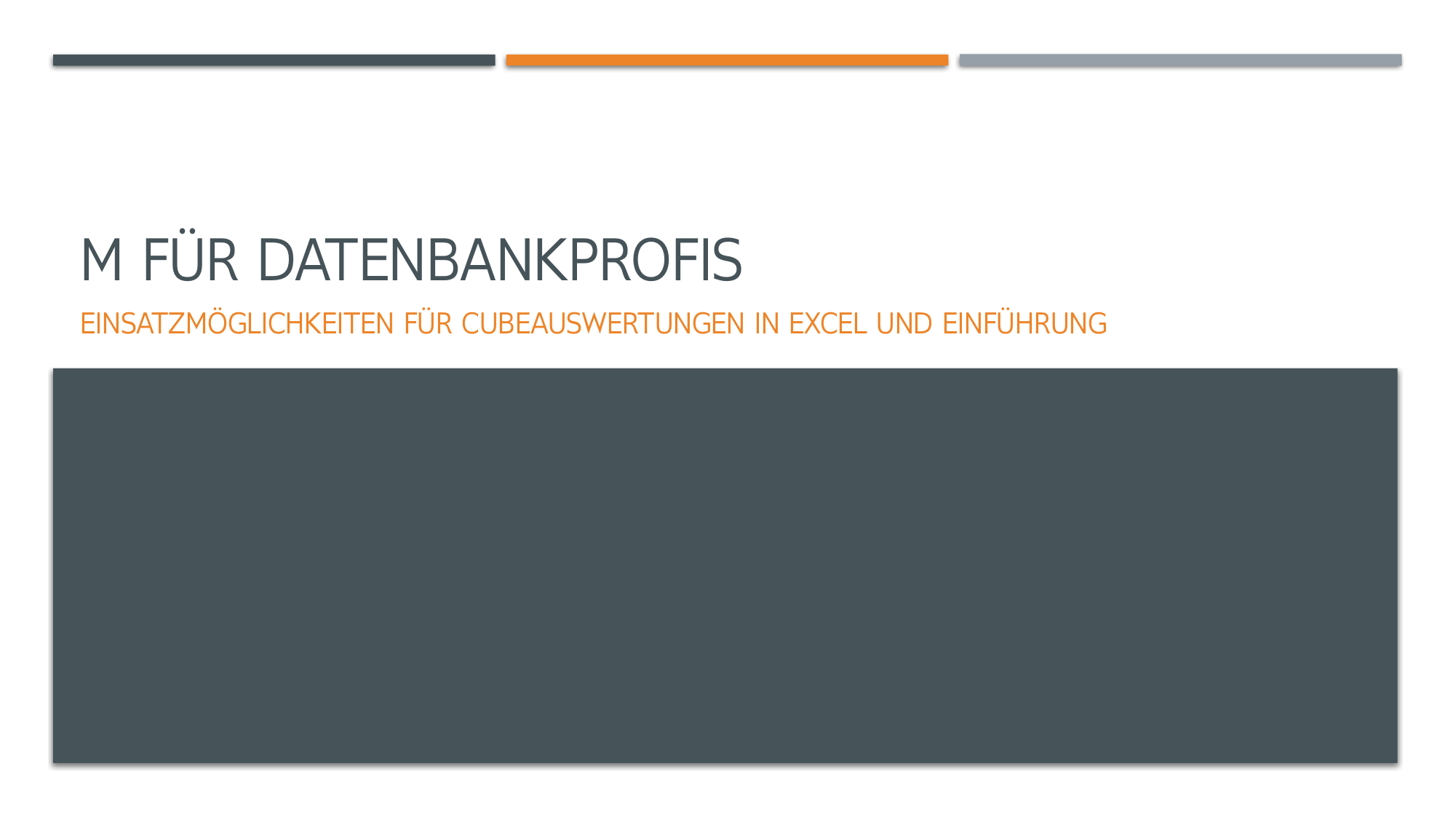

# M für Datenbankprofis
Einsatzmöglichkeiten für Cubeauswertungen in Excel und Einführung